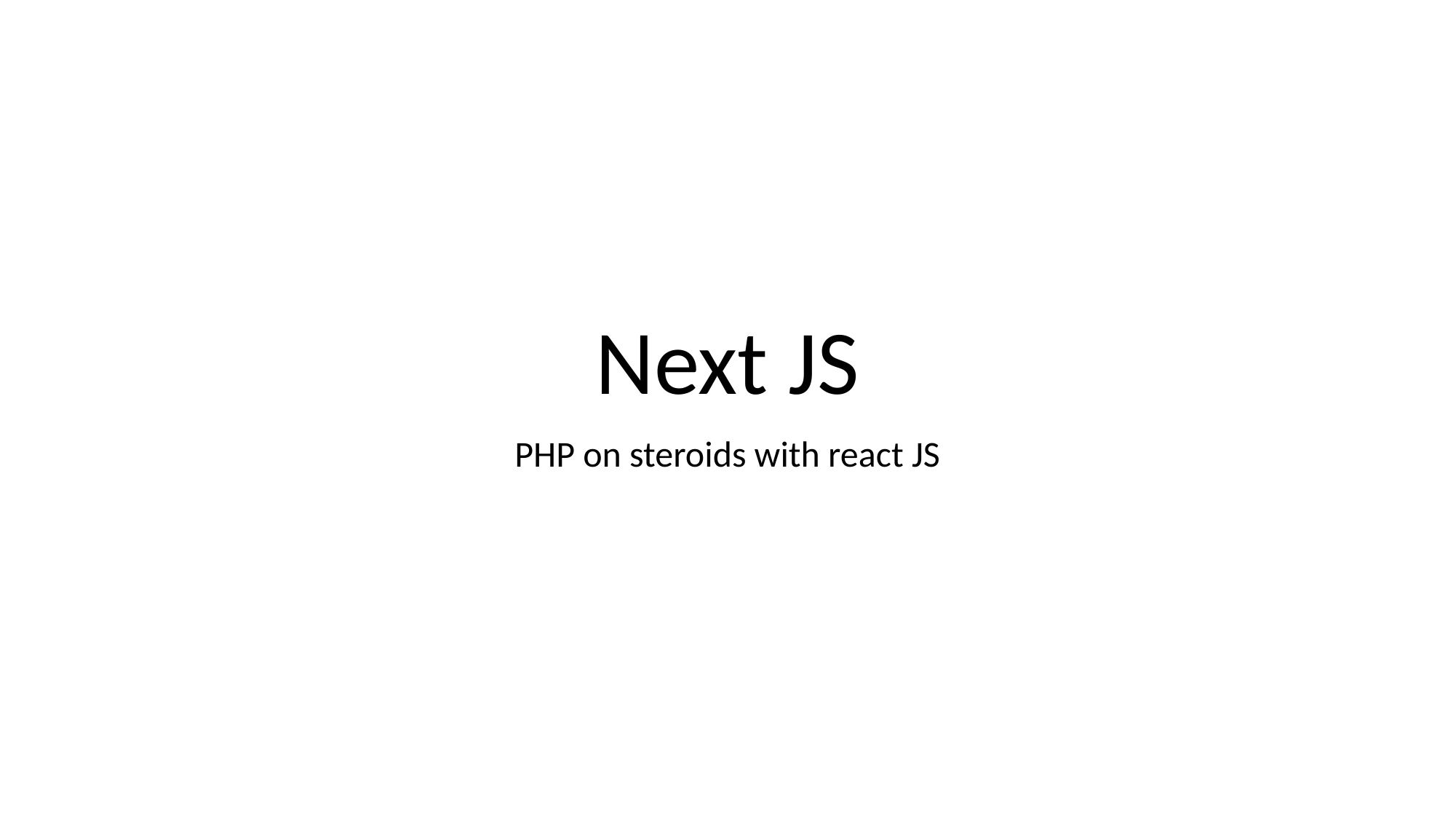

# Next JS
PHP on steroids with react JS